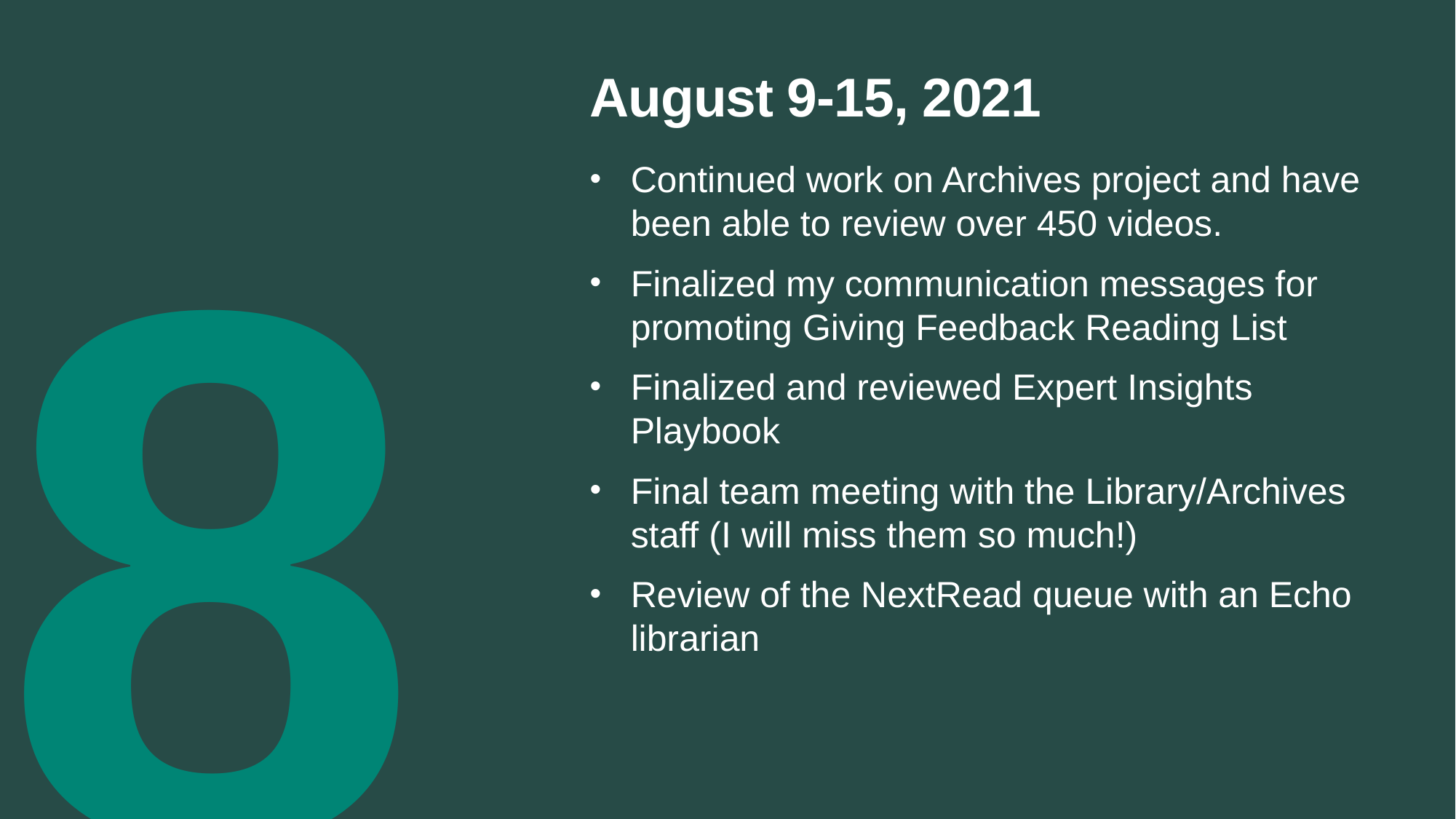

# August 9-15, 2021
Continued work on Archives project and have been able to review over 450 videos.
Finalized my communication messages for promoting Giving Feedback Reading List
Finalized and reviewed Expert Insights Playbook
Final team meeting with the Library/Archives staff (I will miss them so much!)
Review of the NextRead queue with an Echo librarian